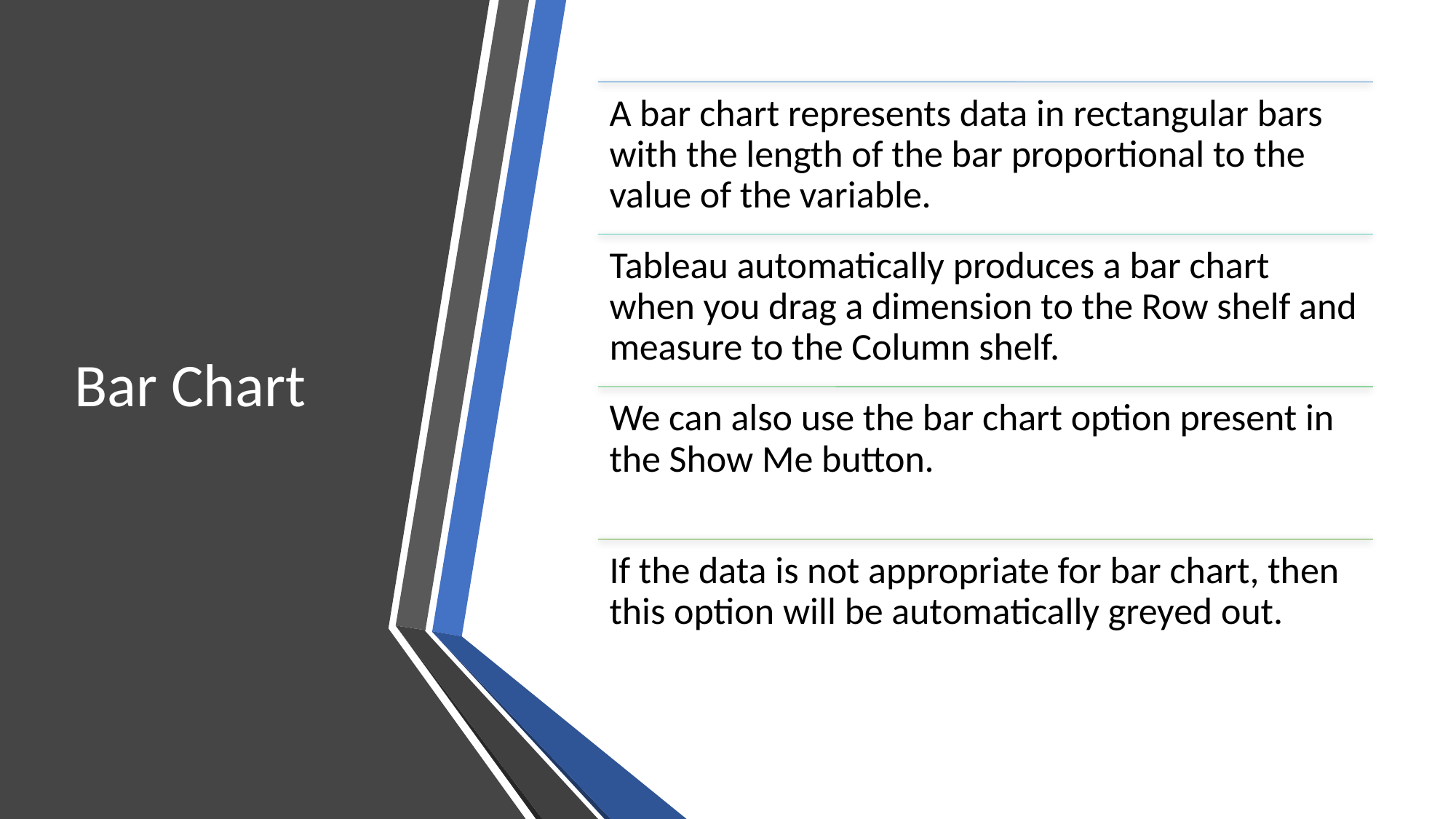

# Bar Chart
A bar chart represents data in rectangular bars with the length of the bar proportional to the value of the variable.
Tableau automatically produces a bar chart when you drag a dimension to the Row shelf and measure to the Column shelf.
We can also use the bar chart option present in the Show Me button.
If the data is not appropriate for bar chart, then this option will be automatically greyed out.